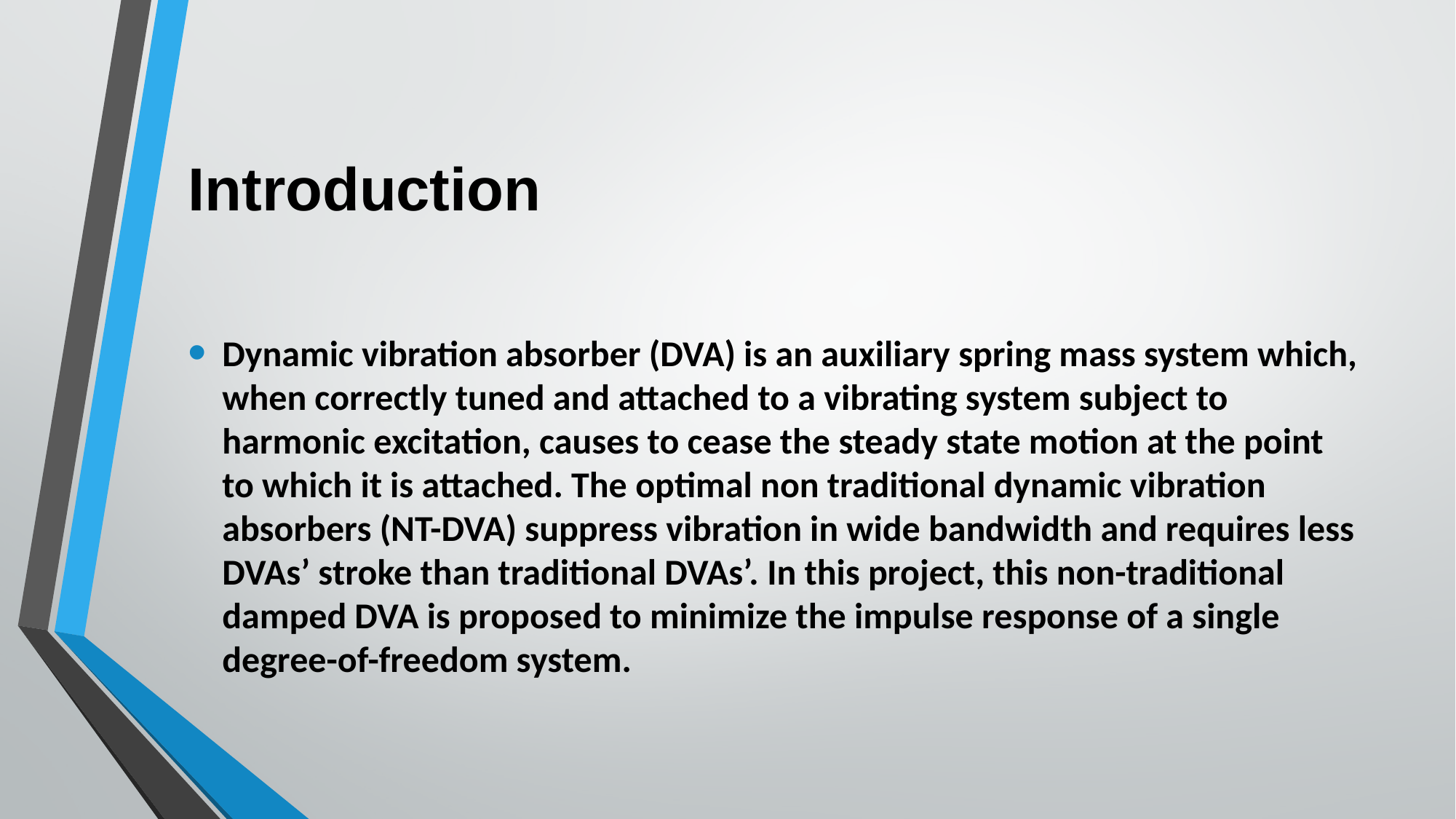

# Introduction
Dynamic vibration absorber (DVA) is an auxiliary spring mass system which, when correctly tuned and attached to a vibrating system subject to harmonic excitation, causes to cease the steady state motion at the point to which it is attached. The optimal non traditional dynamic vibration absorbers (NT-DVA) suppress vibration in wide bandwidth and requires less DVAs’ stroke than traditional DVAs’. In this project, this non-traditional damped DVA is proposed to minimize the impulse response of a single degree-of-freedom system.